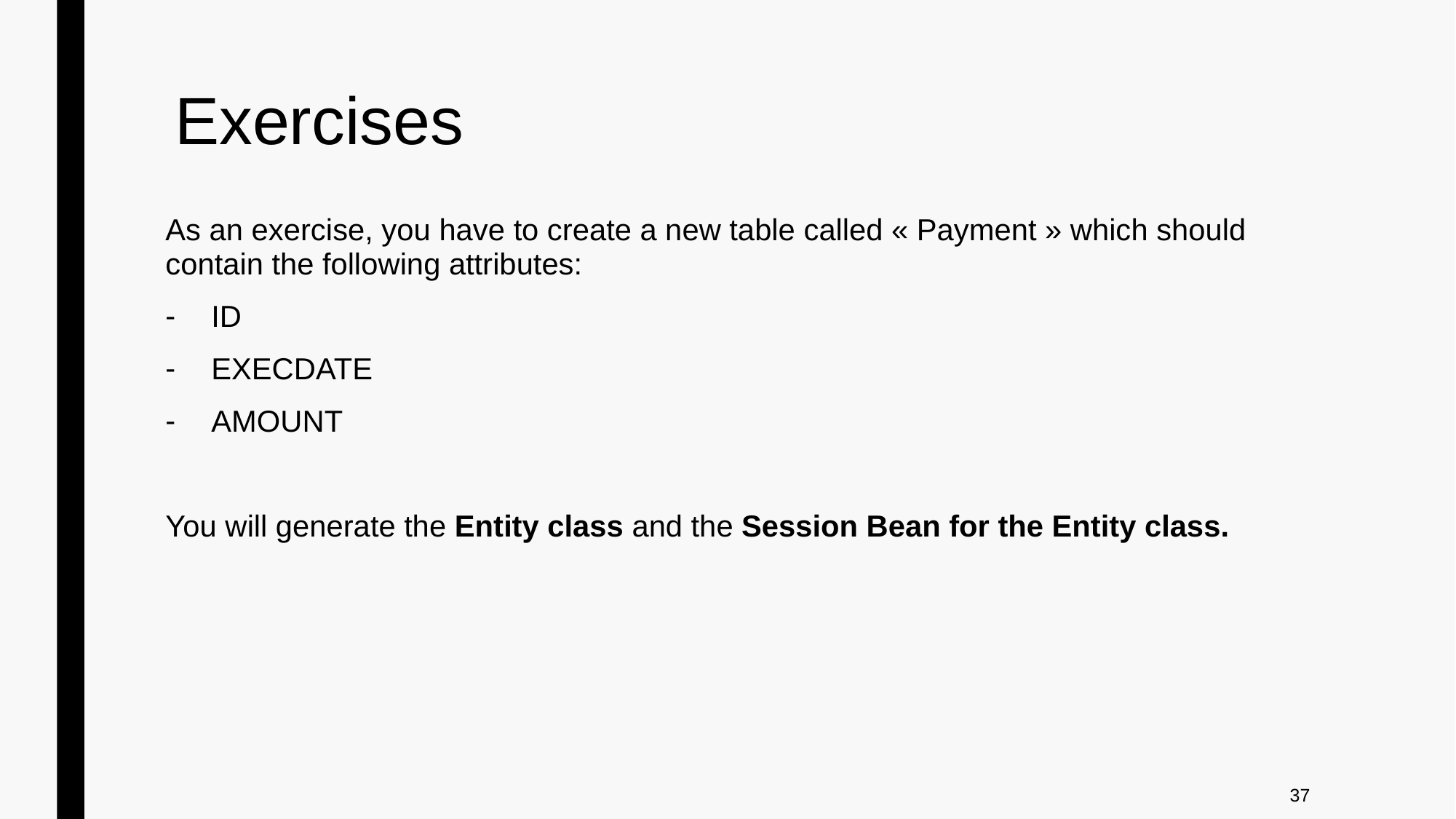

# Exercises
As an exercise, you have to create a new table called « Payment » which should contain the following attributes:
ID
EXECDATE
AMOUNT

You will generate the Entity class and the Session Bean for the Entity class.
37